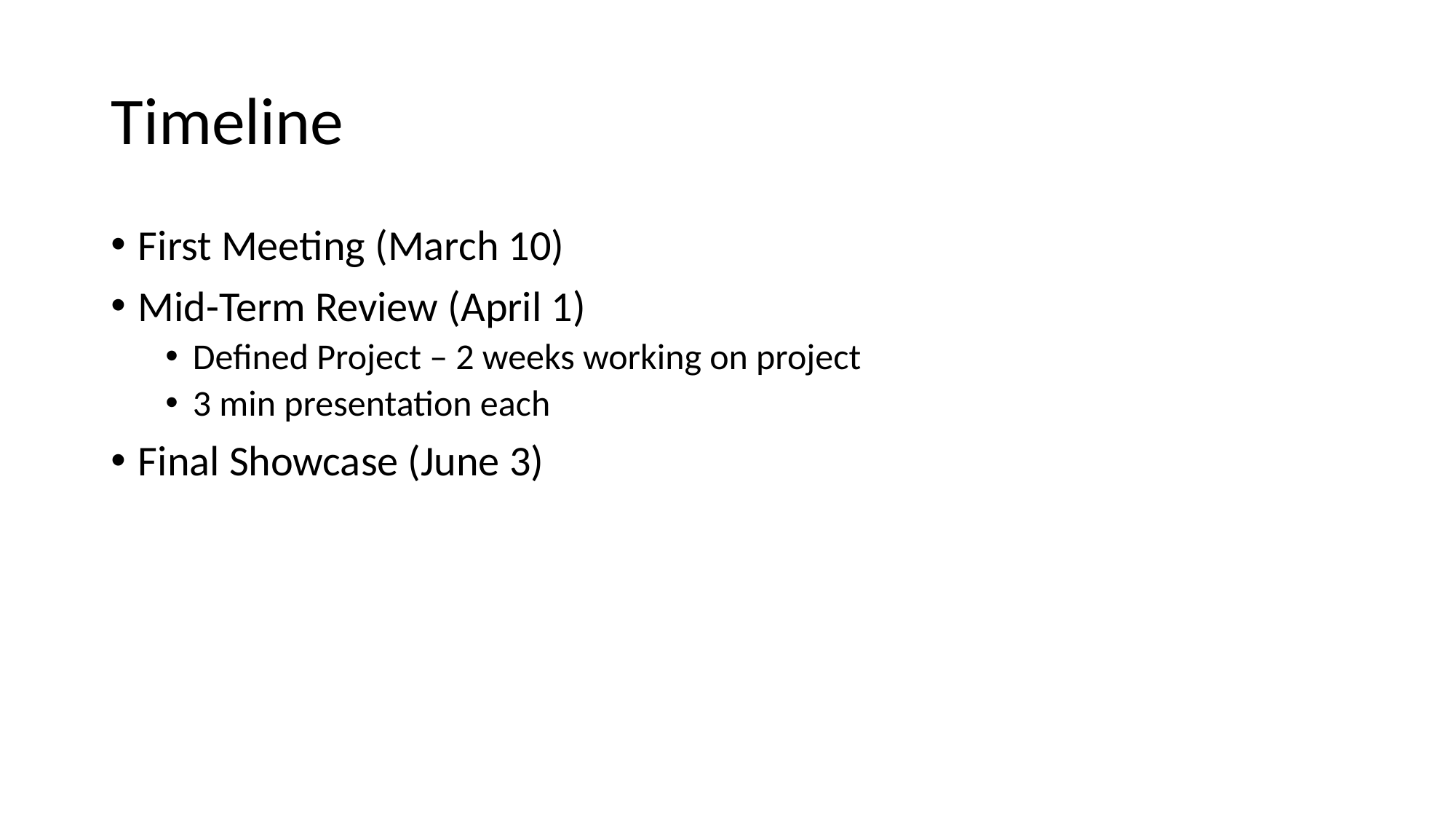

# Timeline
First Meeting (March 10)
Mid-Term Review (April 1)
Defined Project – 2 weeks working on project
3 min presentation each
Final Showcase (June 3)